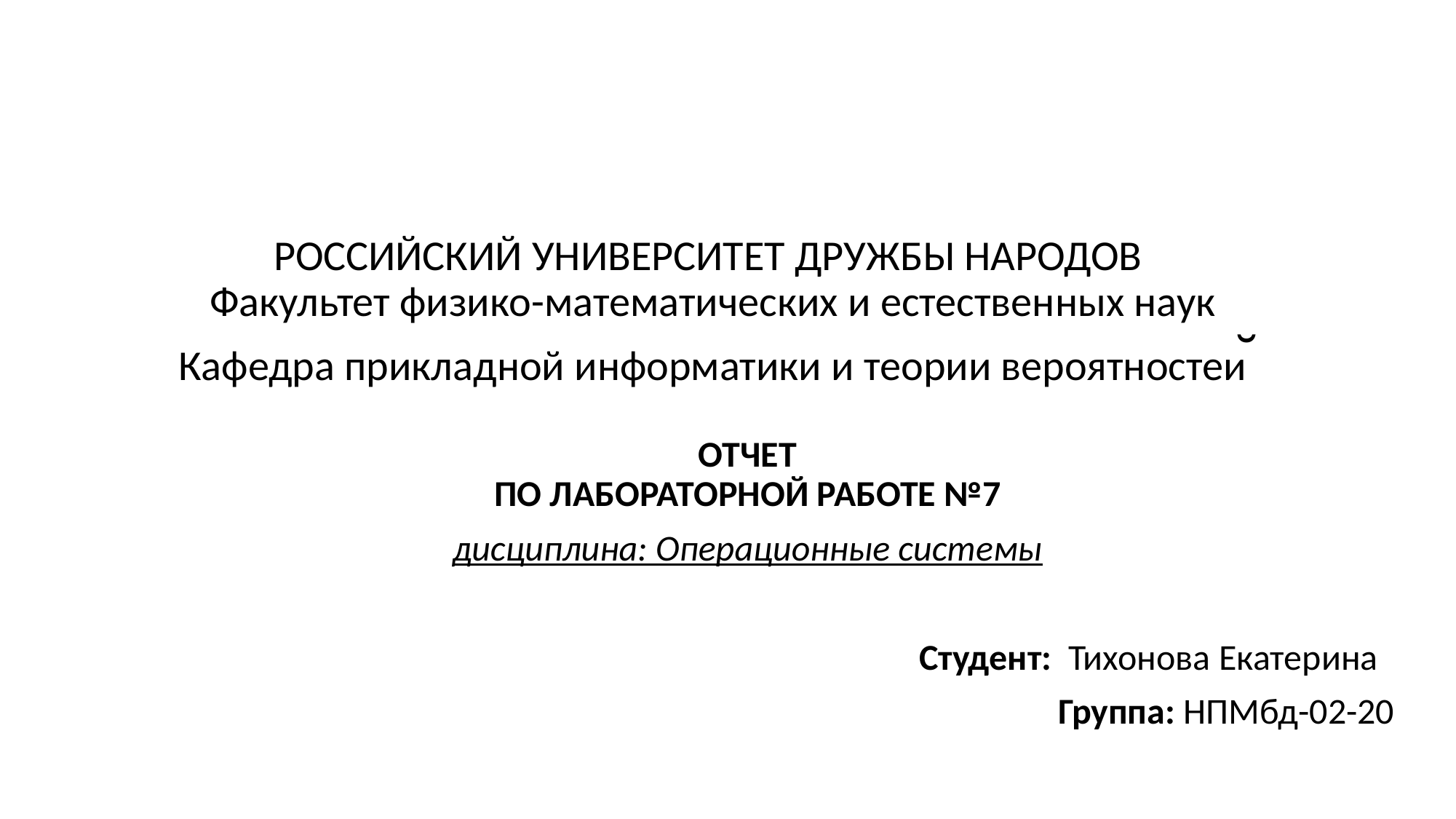

# РОССИЙСКИЙ УНИВЕРСИТЕТ ДРУЖБЫ НАРОДОВ Факультет физико-математических и естественных наук Кафедра прикладной информатики и теории вероятностей
ОТЧЕТ
ПО ЛАБОРАТОРНОЙ РАБОТЕ №7
дисциплина: Операционные системы

                                                                                                  Студент:  Тихонова Екатерина
                                                                                                                     Группа: НПМбд-02-20